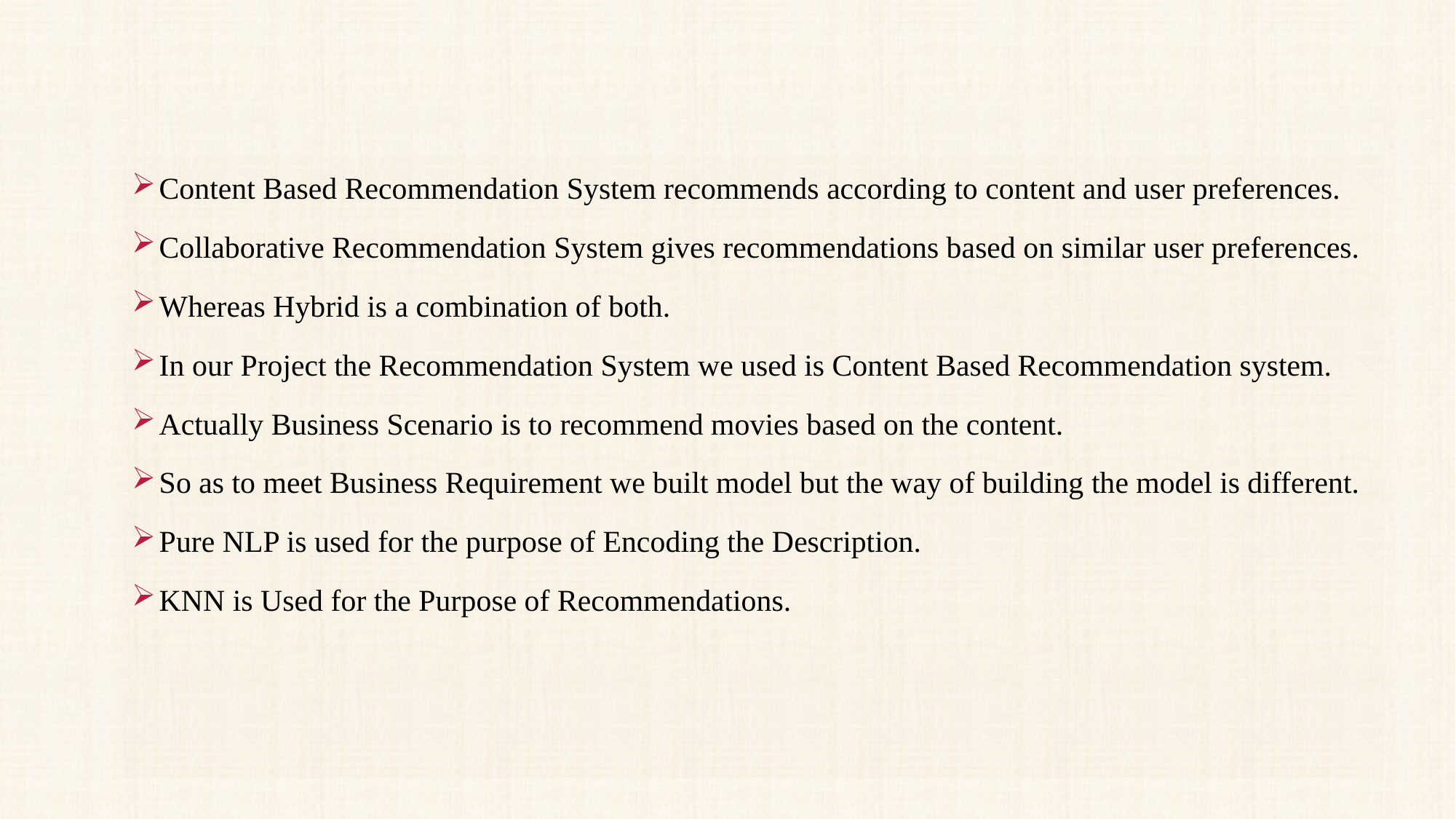

Content Based Recommendation System recommends according to content and user preferences.
Collaborative Recommendation System gives recommendations based on similar user preferences.
Whereas Hybrid is a combination of both.
In our Project the Recommendation System we used is Content Based Recommendation system.
Actually Business Scenario is to recommend movies based on the content.
So as to meet Business Requirement we built model but the way of building the model is different.
Pure NLP is used for the purpose of Encoding the Description.
KNN is Used for the Purpose of Recommendations.